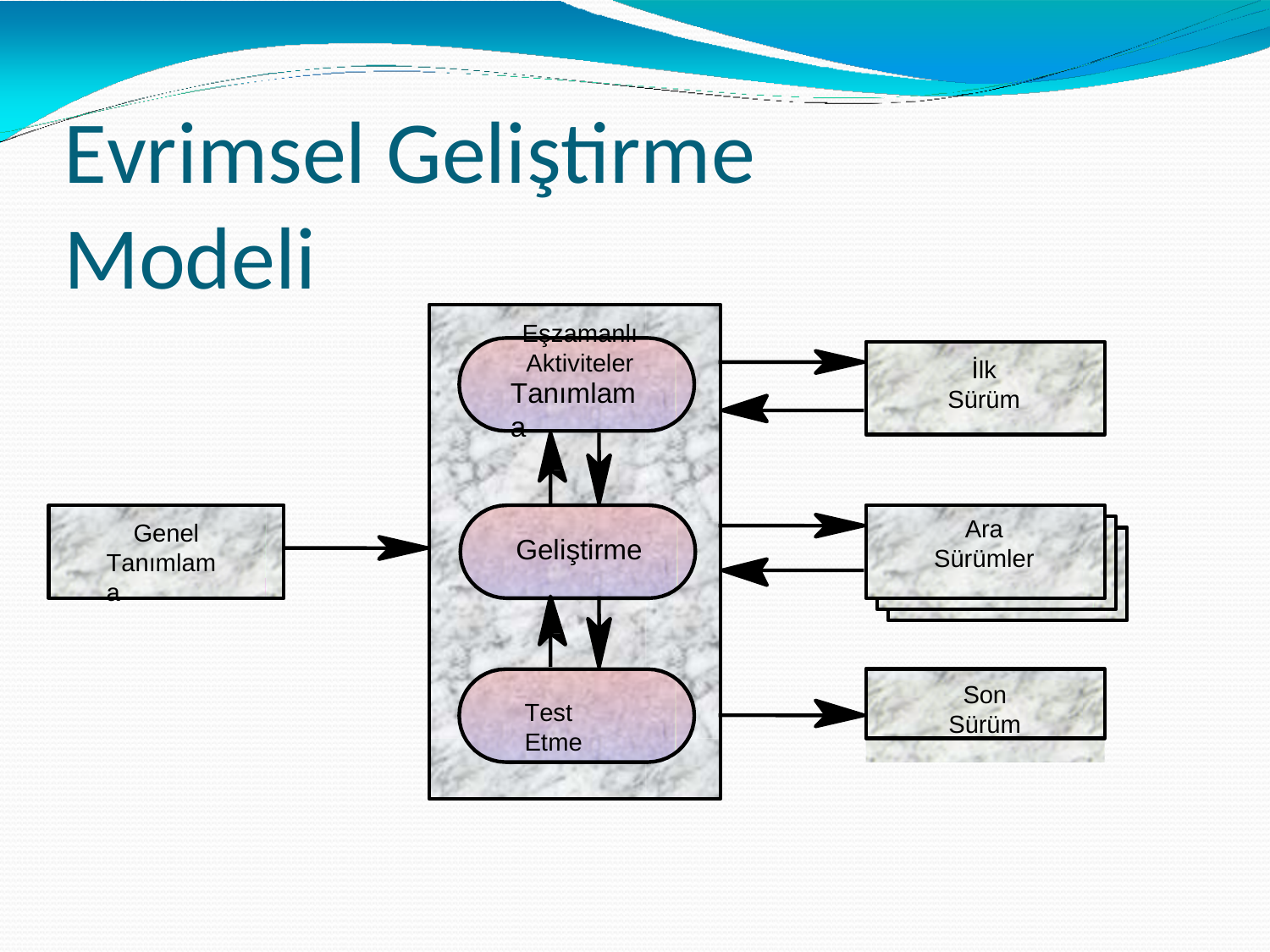

# Evrimsel Geliştirme Modeli
Eşzamanlı Aktiviteler

İlk Sürüm

Tanımlama

Ara

Genel Tanımlama

Geliştirme

Sürümler

Son Sürüm

Test Etme